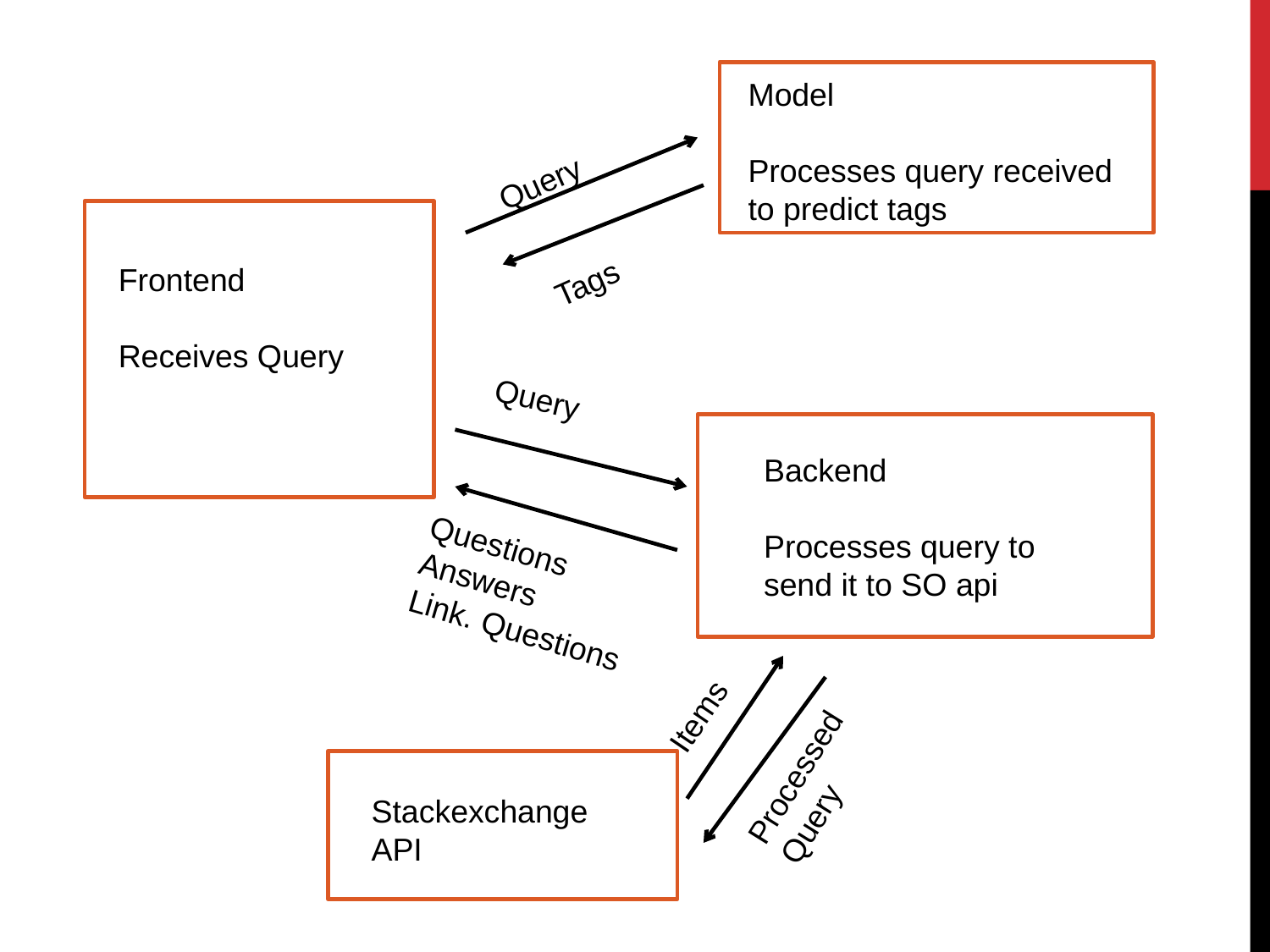

Model

Processes query received to predict tags
Query

Tags
Frontend

Receives Query
Query

Backend

Processes query to send it to SO api
Questions
Answers
Link. Questions
Items
ProcessedQuery

Stackexchange API